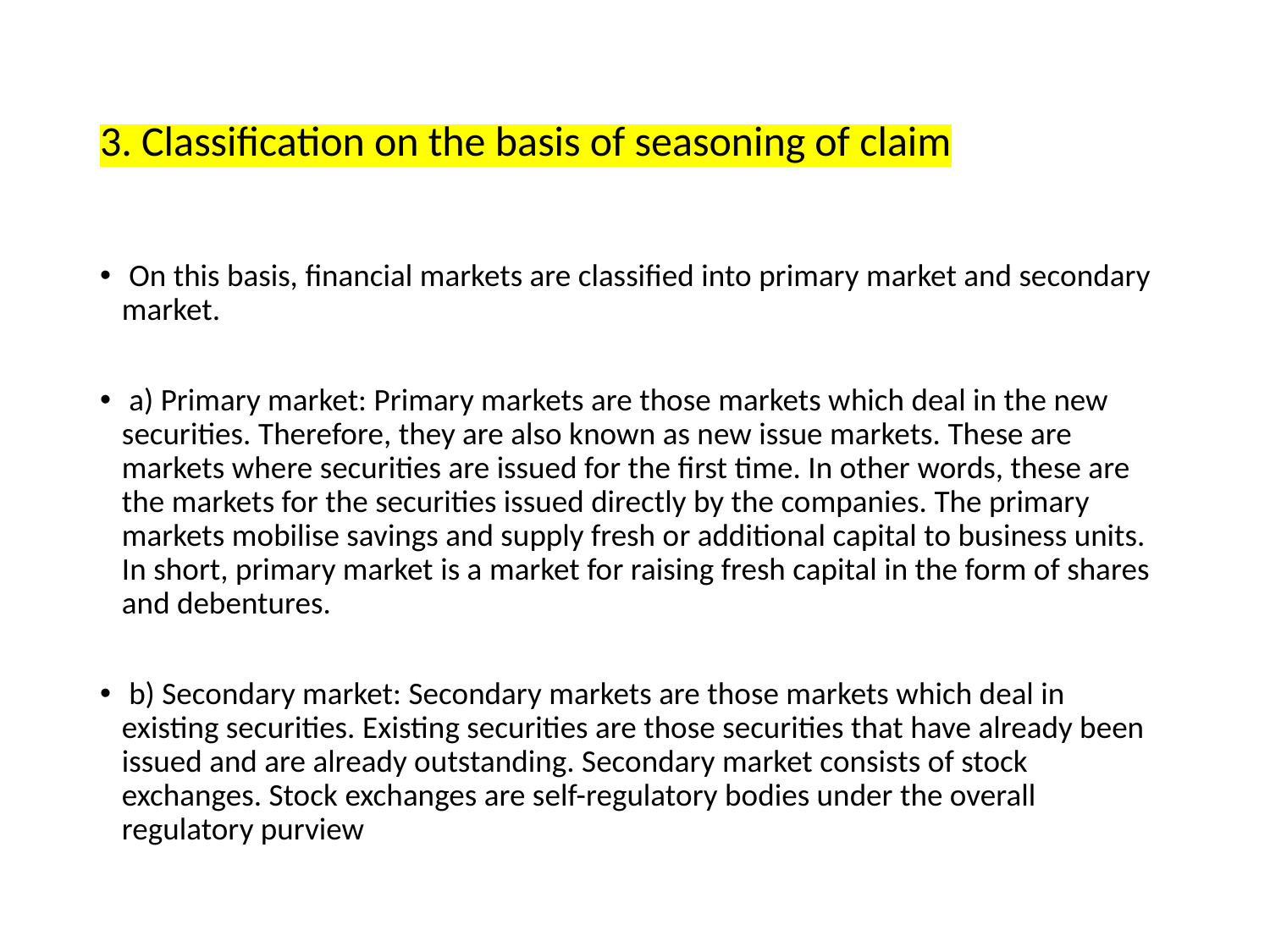

# 3. Classification on the basis of seasoning of claim
 On this basis, financial markets are classified into primary market and secondary market.

 a) Primary market: Primary markets are those markets which deal in the new securities. Therefore, they are also known as new issue markets. These are markets where securities are issued for the first time. In other words, these are the markets for the securities issued directly by the companies. The primary markets mobilise savings and supply fresh or additional capital to business units. In short, primary market is a market for raising fresh capital in the form of shares and debentures.

 b) Secondary market: Secondary markets are those markets which deal in existing securities. Existing securities are those securities that have already been issued and are already outstanding. Secondary market consists of stock exchanges. Stock exchanges are self-regulatory bodies under the overall regulatory purview